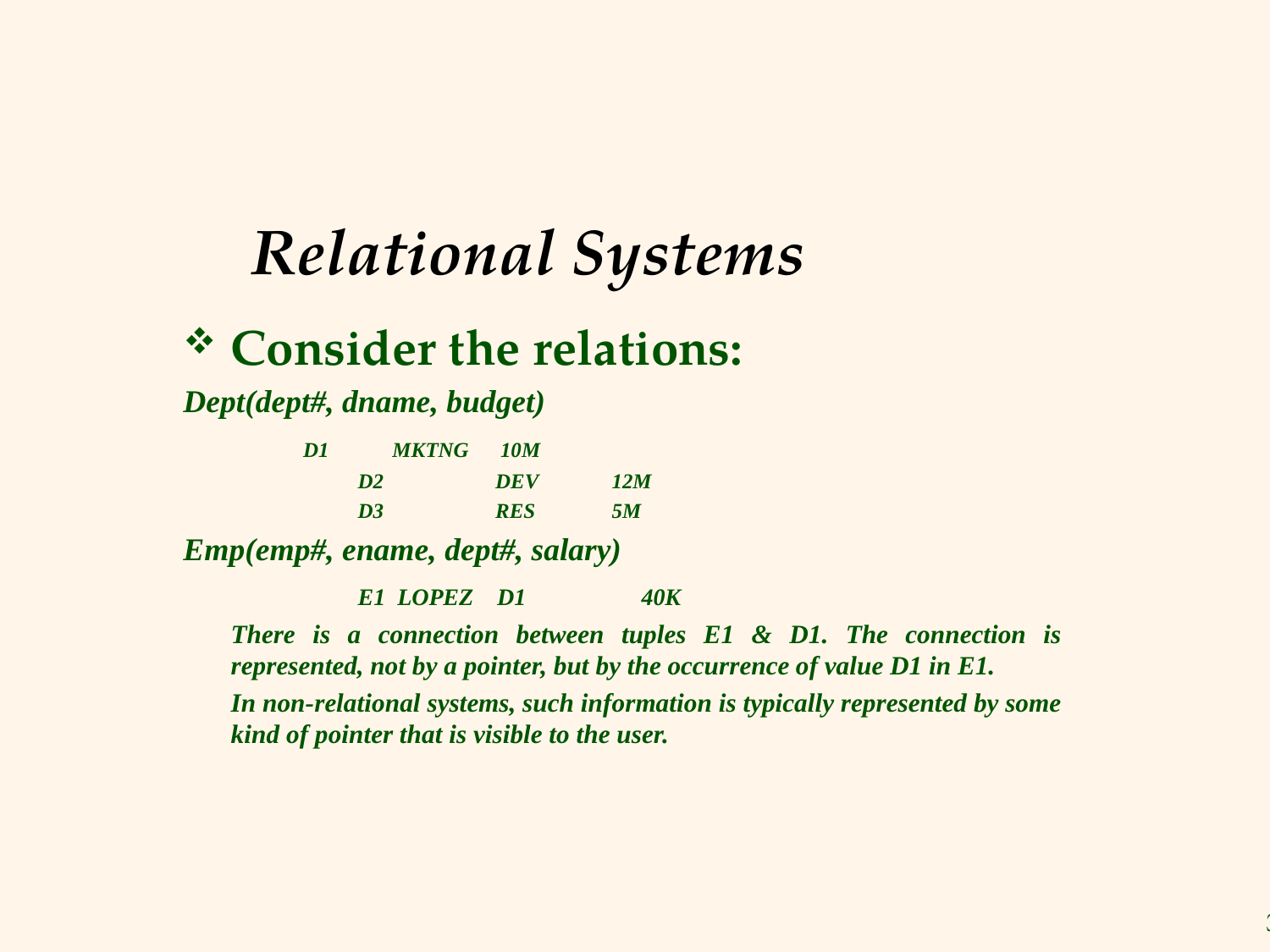

# Relational Systems
Consider the relations:
Dept(dept#, dname, budget)
	         D1            MKTNG      10M
		D2 	  DEV	12M
		D3 	  RES	5M
Emp(emp#, ename, dept#, salary)
		E1  LOPEZ    D1	     40K
	There is a connection between tuples E1 & D1. The connection is represented, not by a pointer, but by the occurrence of value D1 in E1.
	In non-relational systems, such information is typically represented by some kind of pointer that is visible to the user.